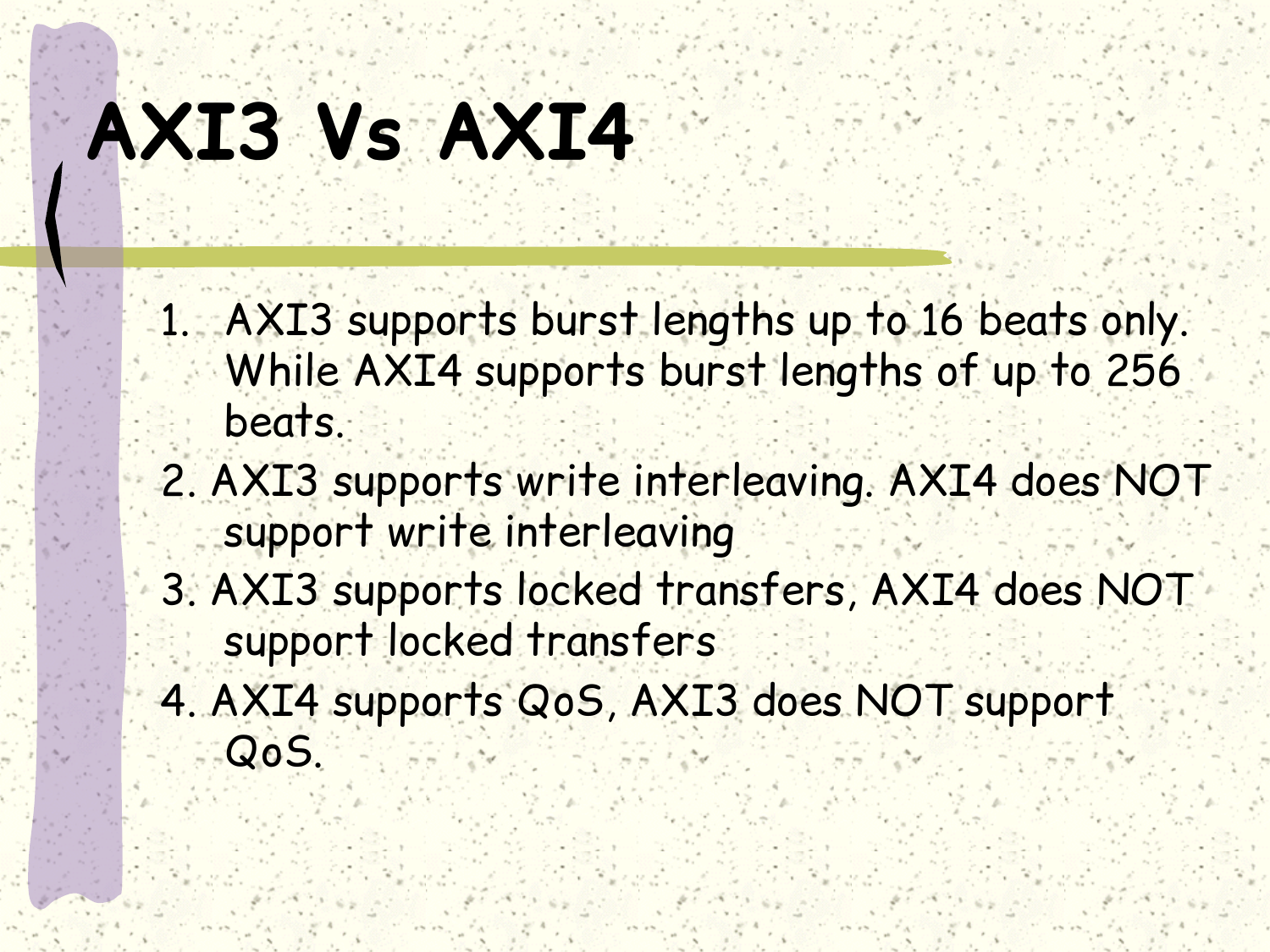

# AXI3 Vs AXI4
AXI3 supports burst lengths up to 16 beats only. While AXI4 supports burst lengths of up to 256 beats.
2. AXI3 supports write interleaving. AXI4 does NOT support write interleaving
3. AXI3 supports locked transfers, AXI4 does NOT support locked transfers
4. AXI4 supports QoS, AXI3 does NOT support QoS.